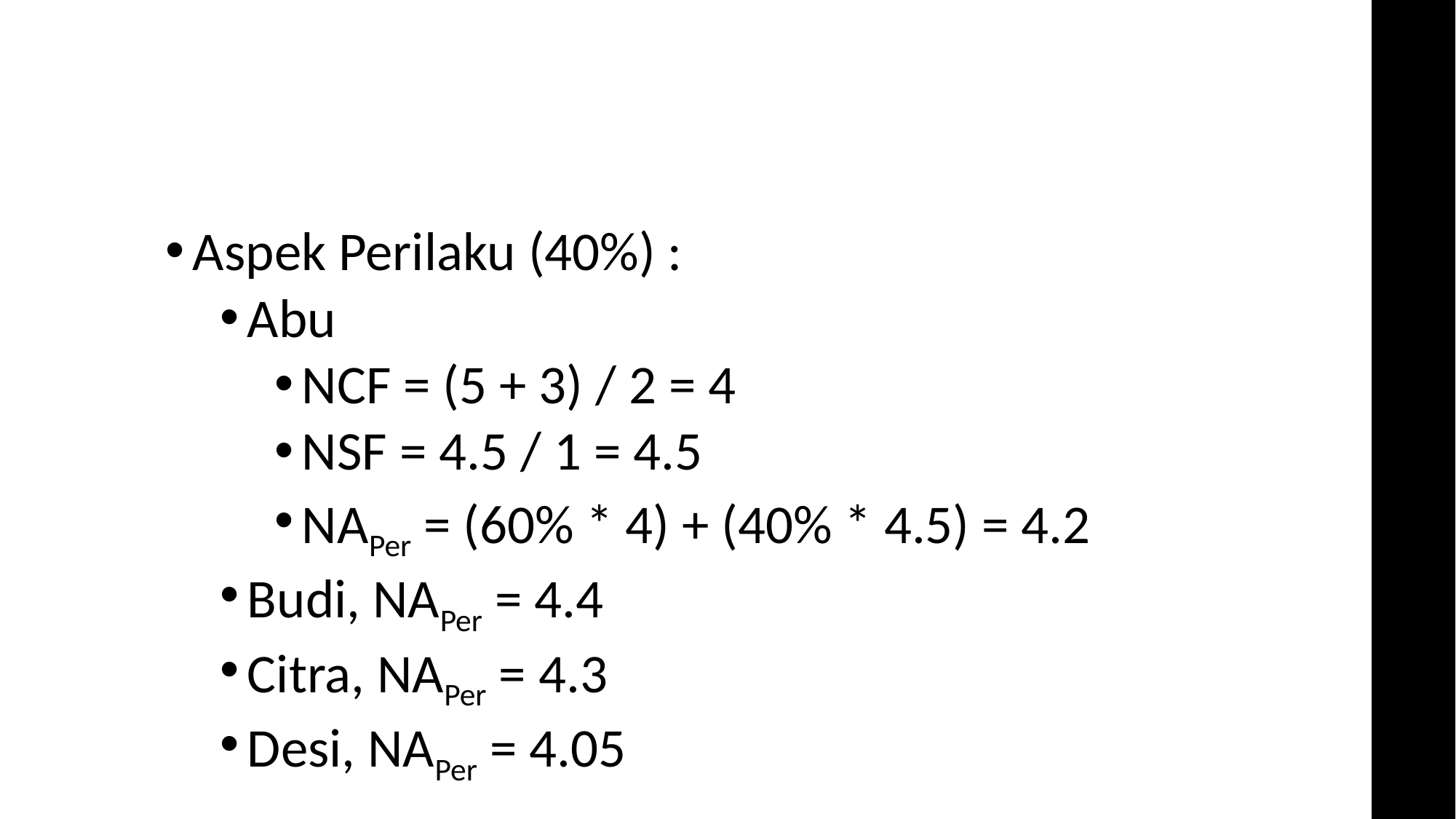

#
Aspek Perilaku (40%) :
Abu
NCF = (5 + 3) / 2 = 4
NSF = 4.5 / 1 = 4.5
NAPer = (60% * 4) + (40% * 4.5) = 4.2
Budi, NAPer = 4.4
Citra, NAPer = 4.3
Desi, NAPer = 4.05